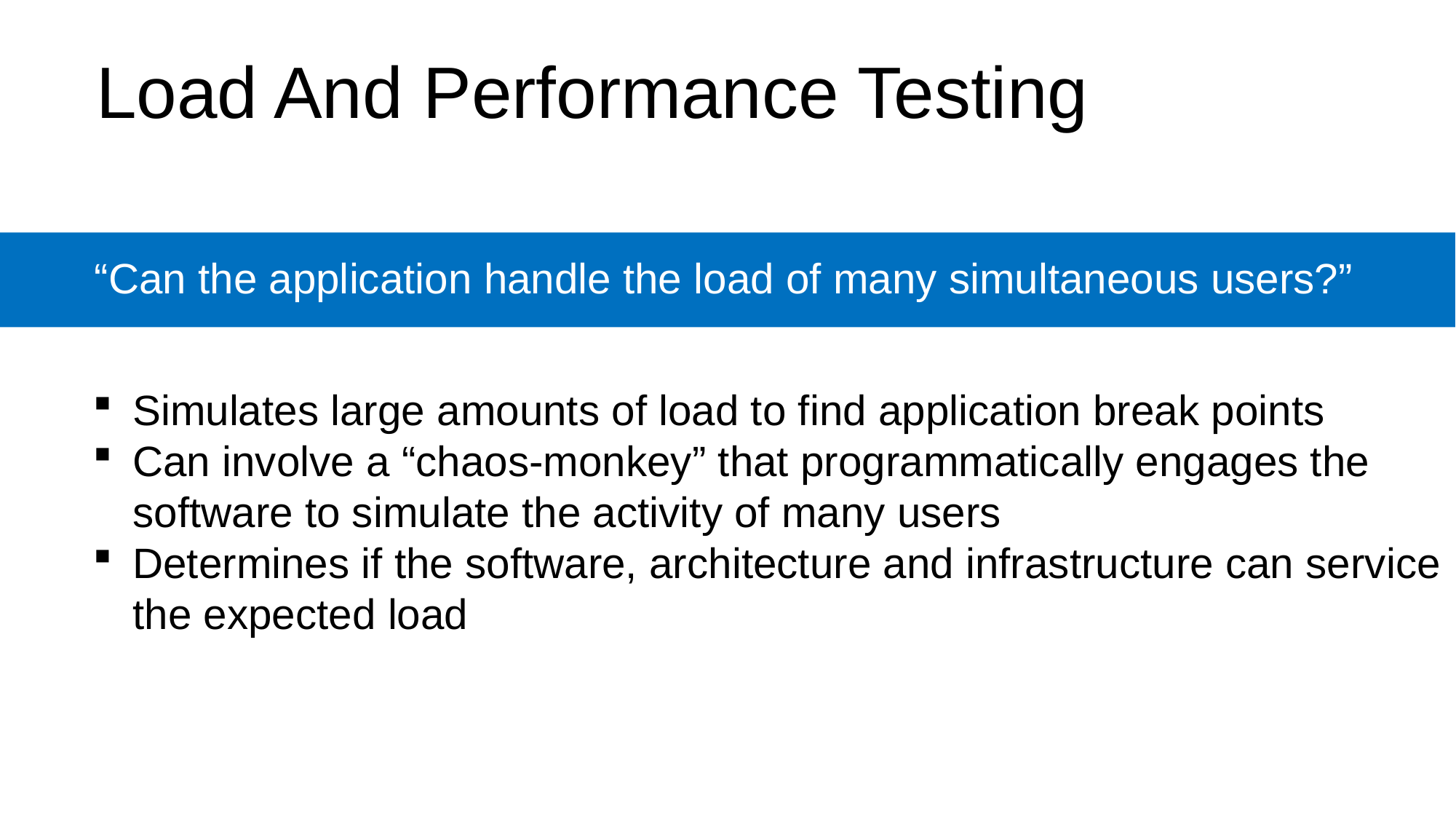

# Load And Performance Testing

“Can the application handle the load of many simultaneous users?”
Simulates large amounts of load to find application break points
Can involve a “chaos-monkey” that programmatically engages the software to simulate the activity of many users
Determines if the software, architecture and infrastructure can service the expected load